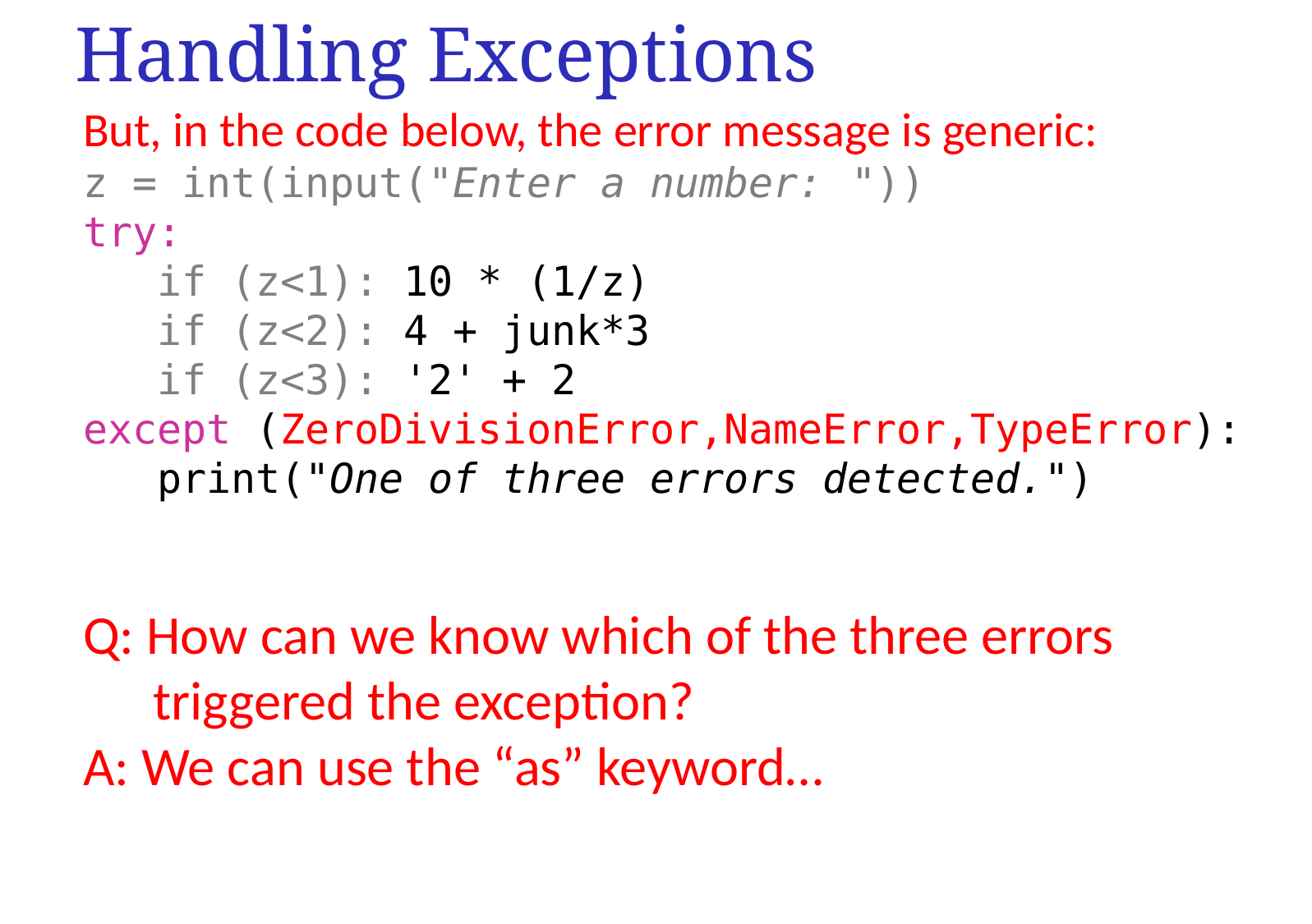

Handling Exceptions
But, in the code below, the error message is generic:
z = int(input("Enter a number:  "))
try:
   if (z<1): 10 * (1/z)
   if (z<2): 4 + junk*3
   if (z<3): '2' + 2
except (ZeroDivisionError,NameError,TypeError):
   print("One of three errors detected.")

Q: How can we know which of the three errors triggered the exception?
A: We can use the “as” keyword…